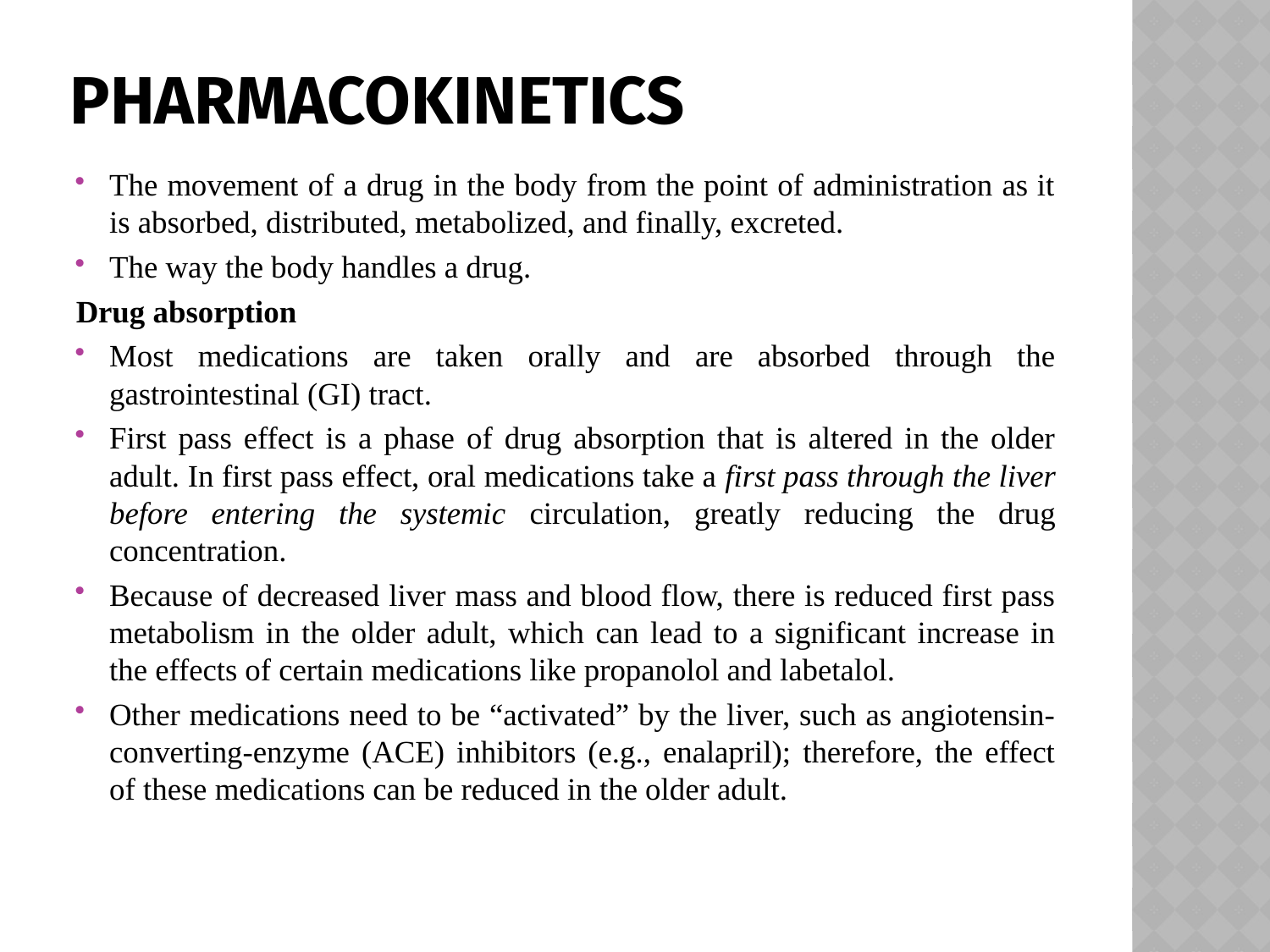

# Pharmacokinetics
The movement of a drug in the body from the point of administration as it is absorbed, distributed, metabolized, and finally, excreted.
The way the body handles a drug.
Drug absorption
Most medications are taken orally and are absorbed through the gastrointestinal (GI) tract.
First pass effect is a phase of drug absorption that is altered in the older adult. In first pass effect, oral medications take a first pass through the liver before entering the systemic circulation, greatly reducing the drug concentration.
Because of decreased liver mass and blood flow, there is reduced first pass metabolism in the older adult, which can lead to a significant increase in the effects of certain medications like propanolol and labetalol.
Other medications need to be “activated” by the liver, such as angiotensin-converting-enzyme (ACE) inhibitors (e.g., enalapril); therefore, the effect of these medications can be reduced in the older adult.